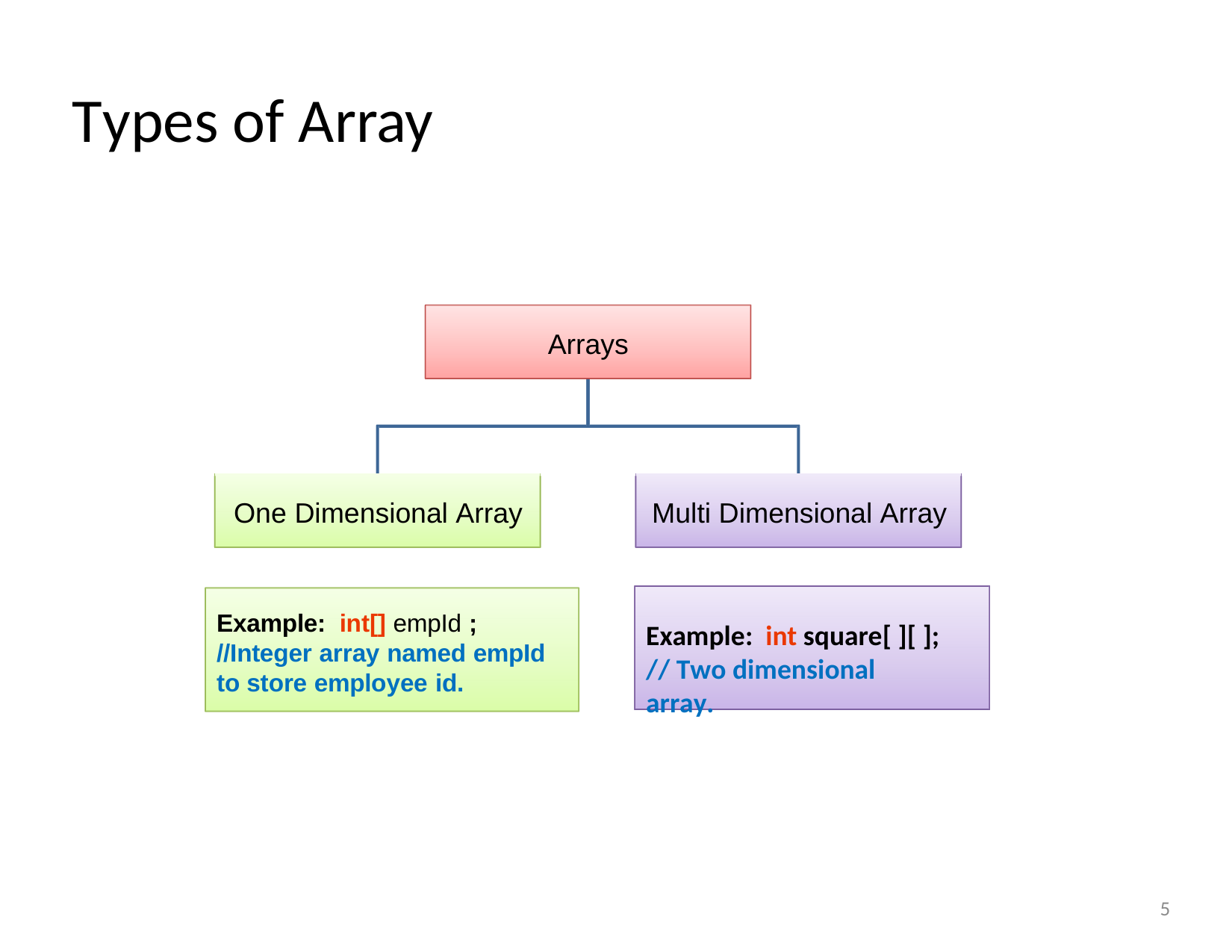

# Types of Array

Arrays

One Dimensional Array
Multi Dimensional Array

Example:  int[] empId ;
//Integer array named empId to store employee id.
Example:  int square[ ][ ];
// Two dimensional array.
5